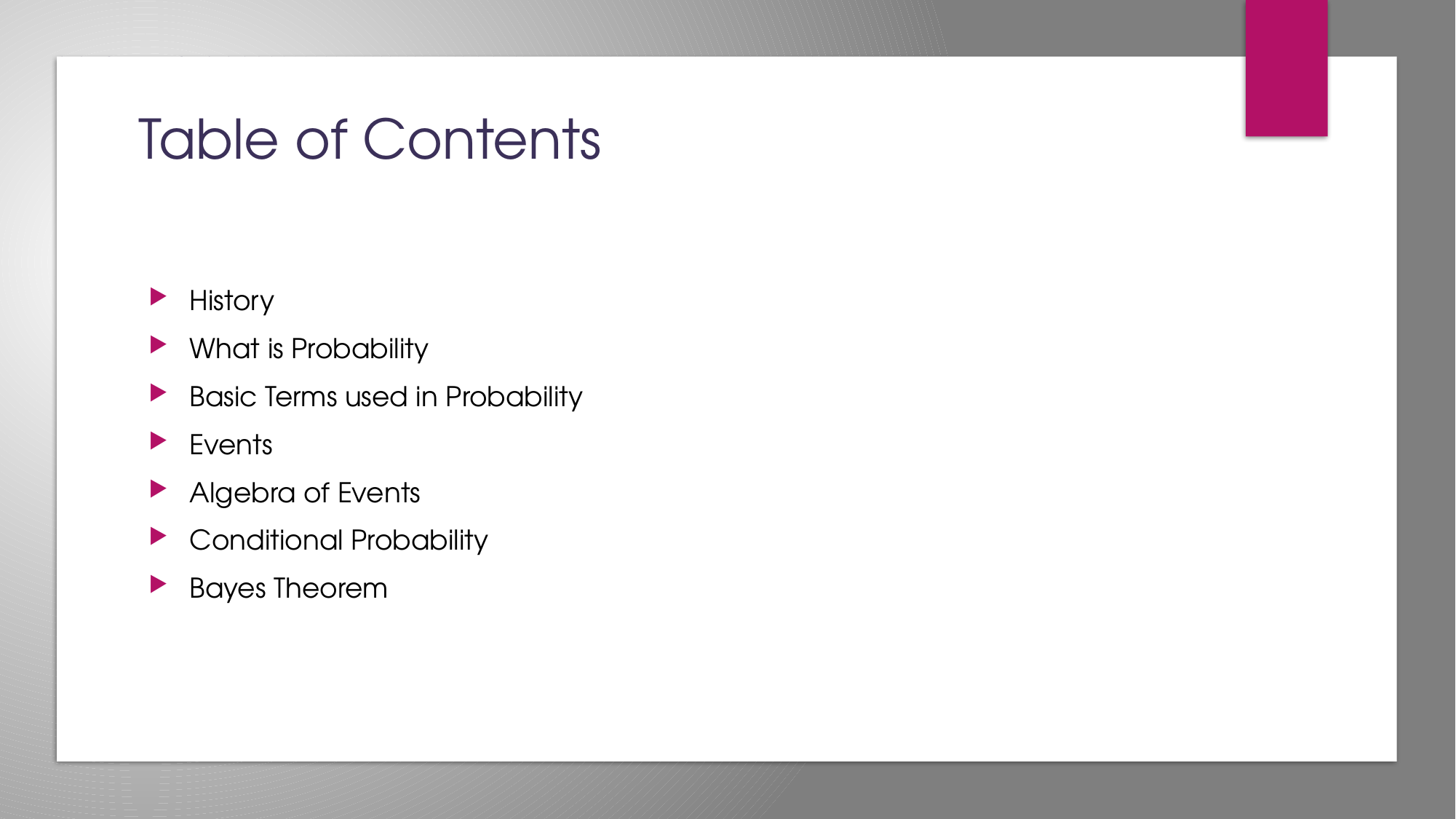

# Table of Contents
History
What is Probability
Basic Terms used in Probability
Events
Algebra of Events
Conditional Probability
Bayes Theorem